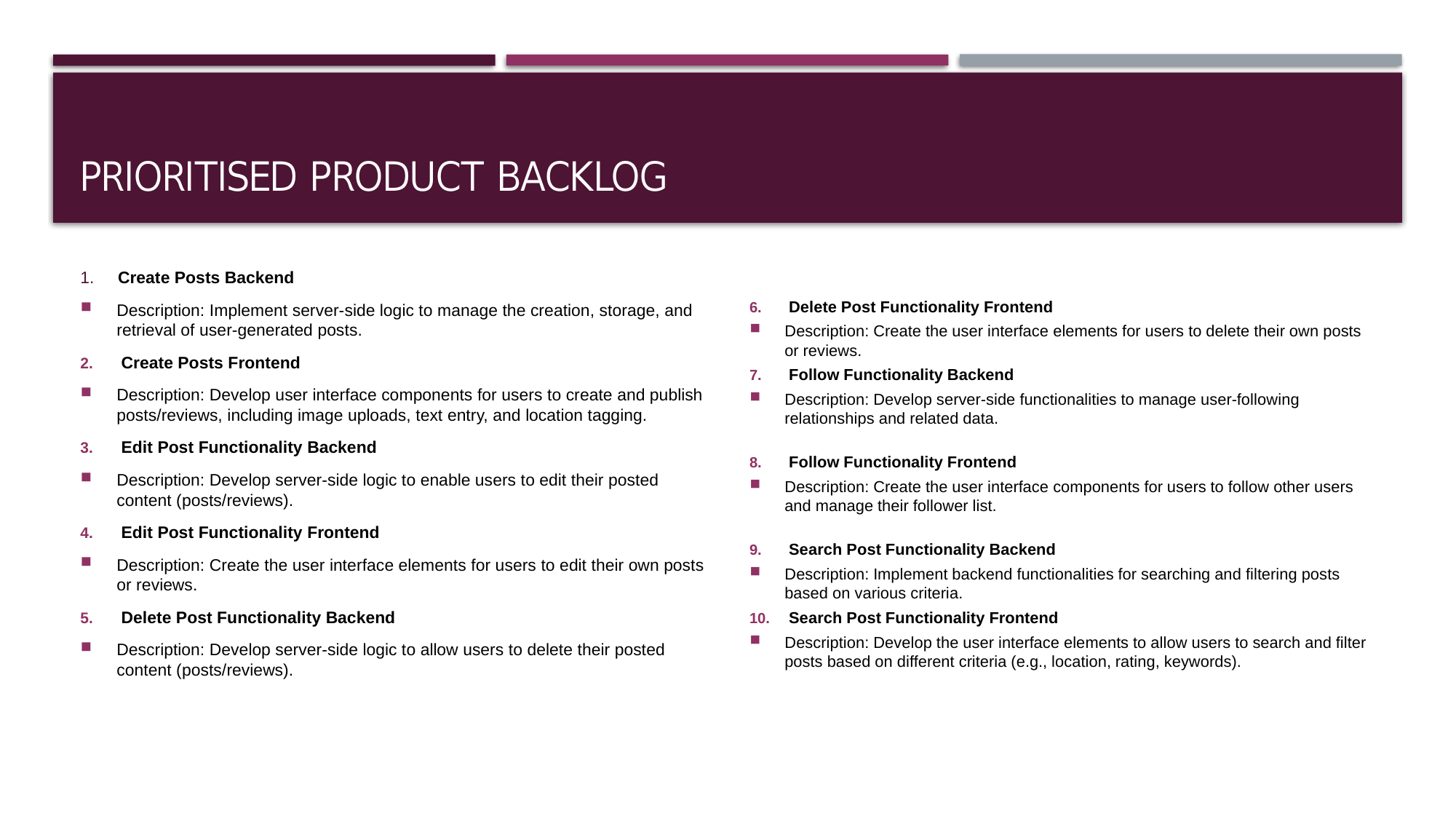

# Prioritised Product Backlog
1.     Create Posts Backend
Description: Implement server-side logic to manage the creation, storage, and retrieval of user-generated posts.
Create Posts Frontend
Description: Develop user interface components for users to create and publish posts/reviews, including image uploads, text entry, and location tagging.
Edit Post Functionality Backend
Description: Develop server-side logic to enable users to edit their posted content (posts/reviews).
Edit Post Functionality Frontend
Description: Create the user interface elements for users to edit their own posts or reviews.
Delete Post Functionality Backend
Description: Develop server-side logic to allow users to delete their posted content (posts/reviews).

Delete Post Functionality Frontend
Description: Create the user interface elements for users to delete their own posts or reviews.
Follow Functionality Backend
Description: Develop server-side functionalities to manage user-following relationships and related data.
Follow Functionality Frontend
Description: Create the user interface components for users to follow other users and manage their follower list.
Search Post Functionality Backend
Description: Implement backend functionalities for searching and filtering posts based on various criteria.
Search Post Functionality Frontend
Description: Develop the user interface elements to allow users to search and filter posts based on different criteria (e.g., location, rating, keywords).